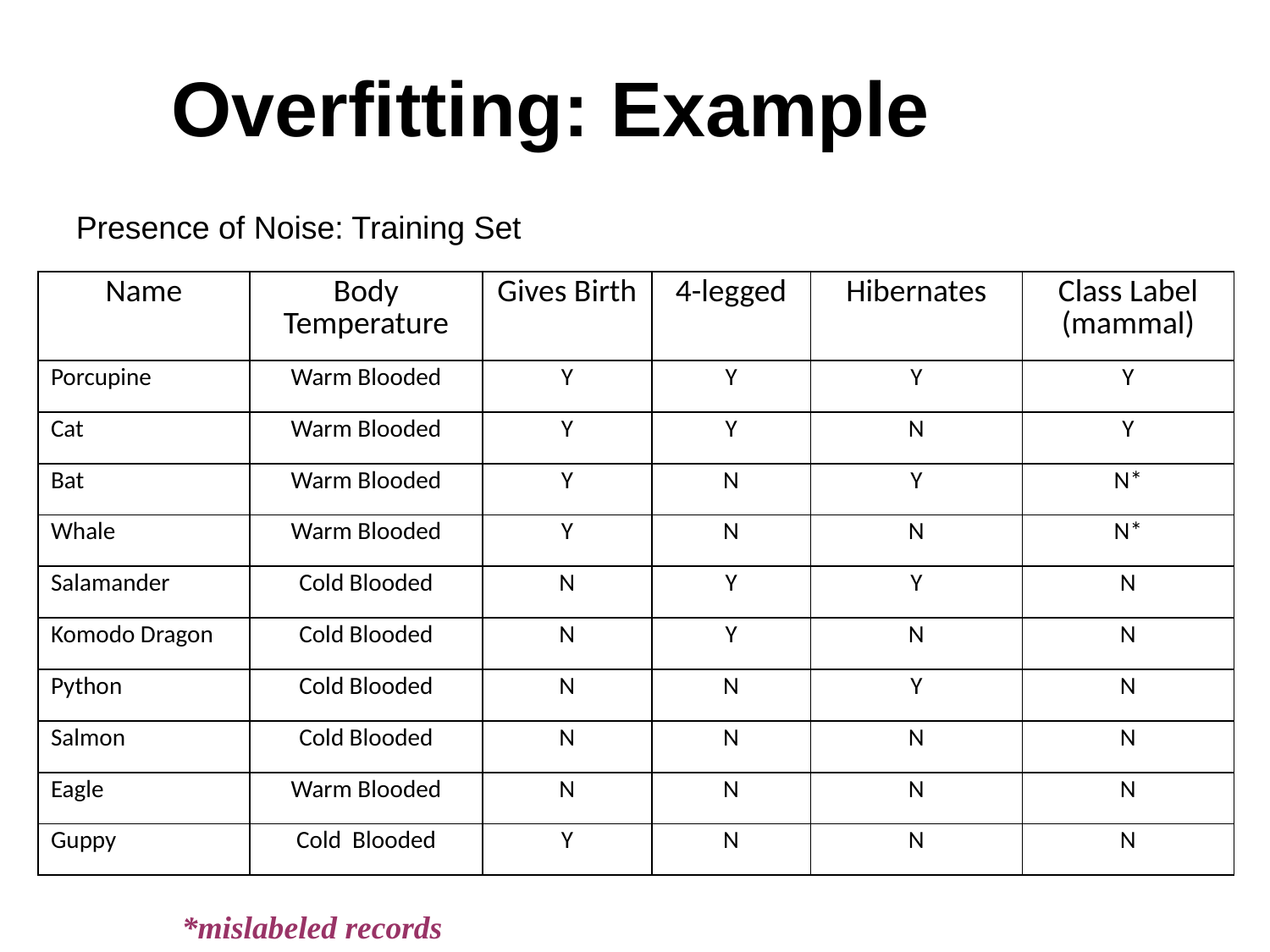

Overfitting: Example
Presence of Noise: Training Set

| Name | Body Temperature | Gives Birth | 4-legged | Hibernates | Class Label (mammal) |
| --- | --- | --- | --- | --- | --- |
| Porcupine | Warm Blooded | Y | Y | Y | Y |
| Cat | Warm Blooded | Y | Y | N | Y |
| Bat | Warm Blooded | Y | N | Y | N\* |
| Whale | Warm Blooded | Y | N | N | N\* |
| Salamander | Cold Blooded | N | Y | Y | N |
| Komodo Dragon | Cold Blooded | N | Y | N | N |
| Python | Cold Blooded | N | N | Y | N |
| Salmon | Cold Blooded | N | N | N | N |
| Eagle | Warm Blooded | N | N | N | N |
| Guppy | Cold Blooded | Y | N | N | N |
*mislabeled records